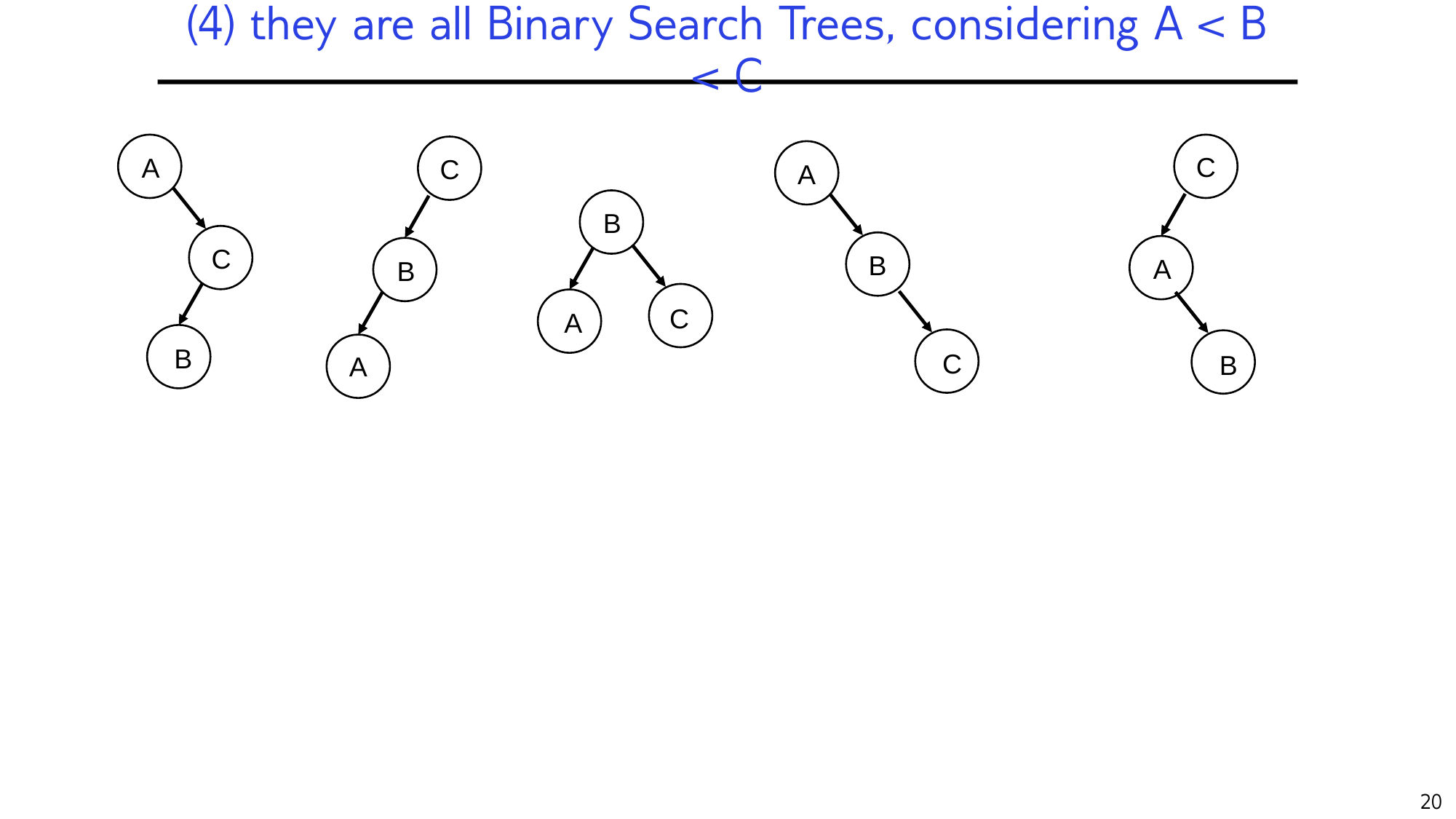

# (4) they are all Binary Search Trees, considering A < B < C

C
A
C
A

B

C

B
A
B

C
A

B
C
B
A